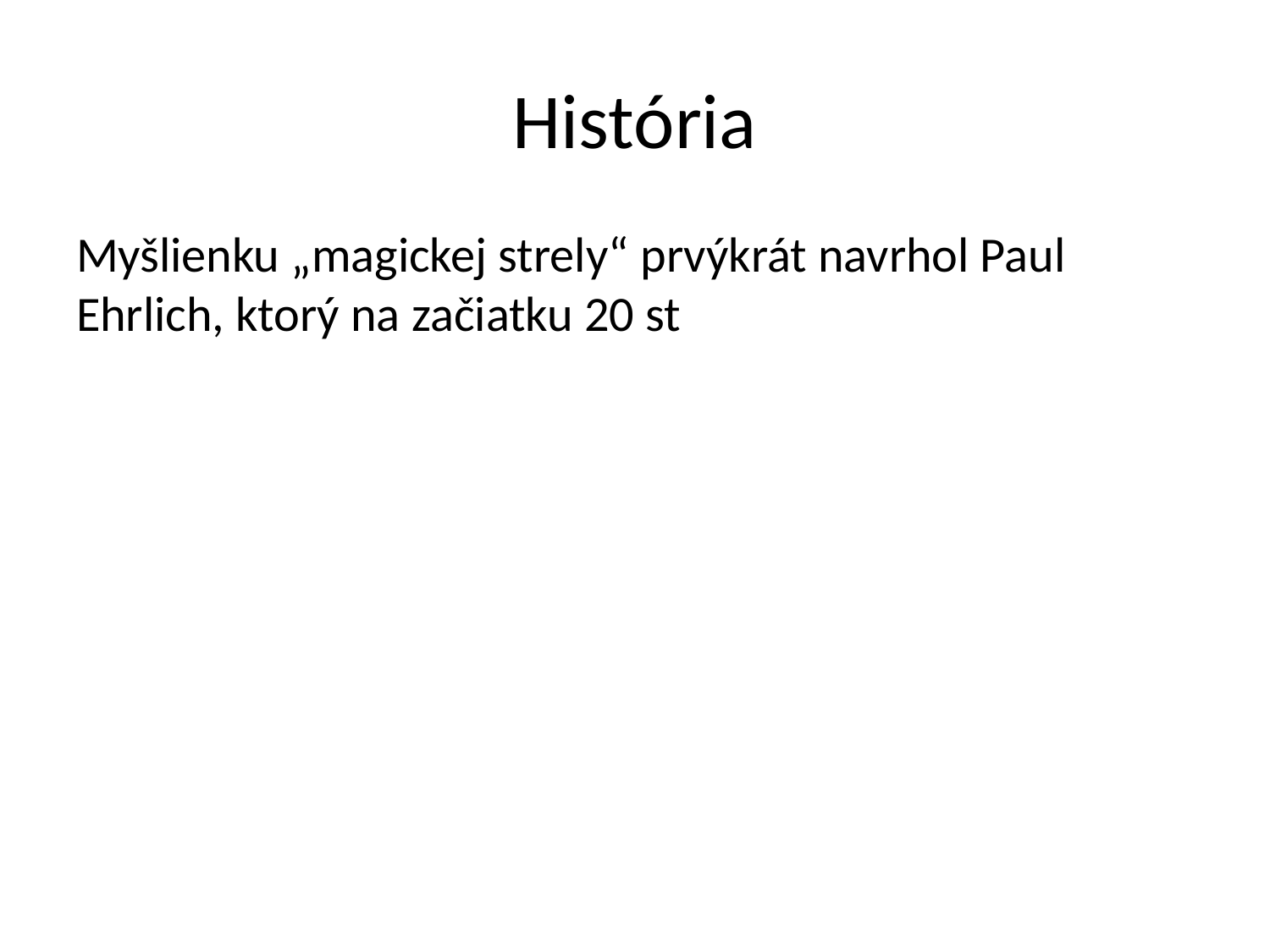

# História
Myšlienku „magickej strely“ prvýkrát navrhol Paul Ehrlich, ktorý na začiatku 20 st